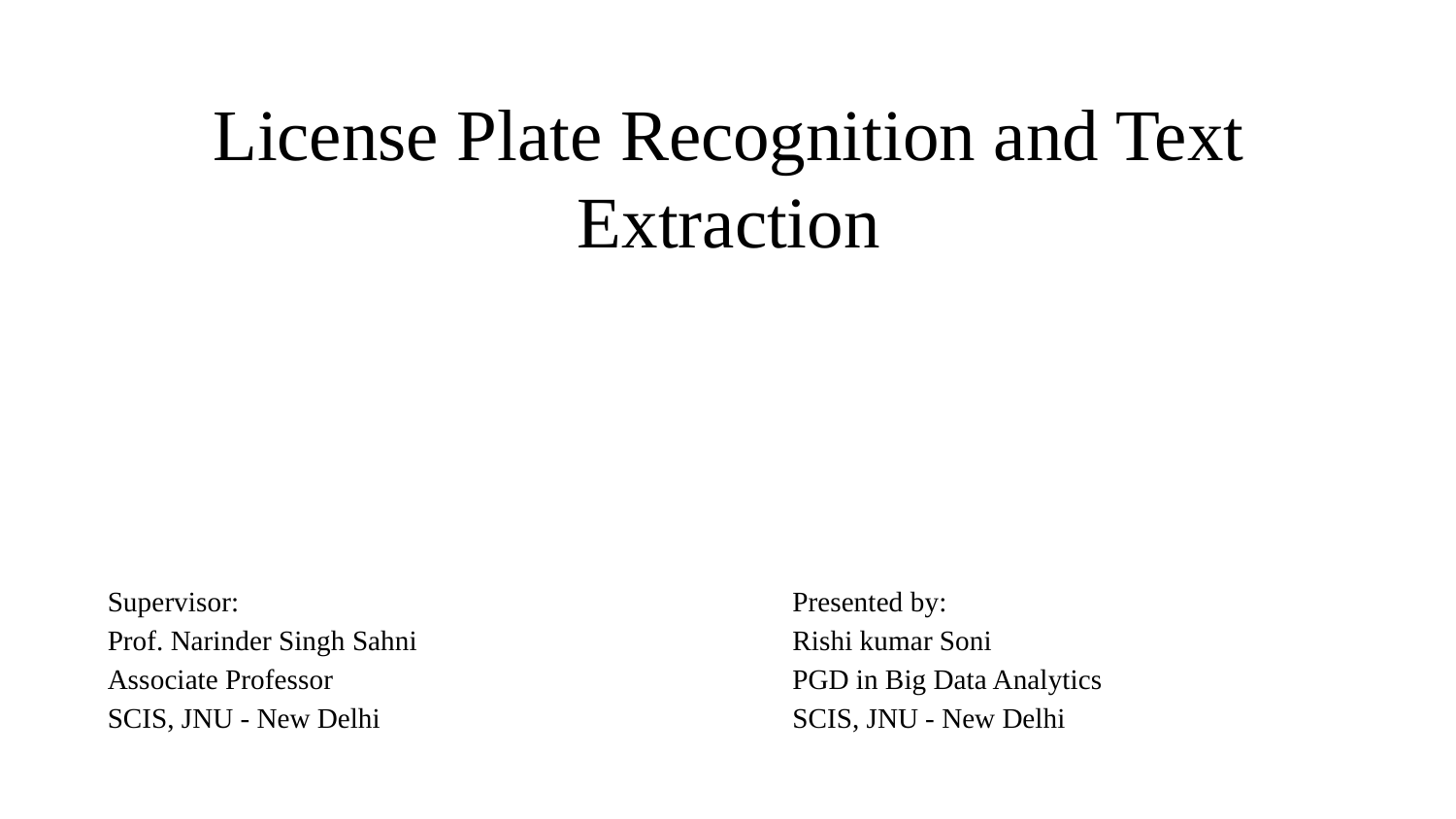

# License Plate Recognition and Text Extraction
Supervisor:
Prof. Narinder Singh Sahni
Associate Professor
SCIS, JNU - New Delhi
Presented by:
Rishi kumar Soni
PGD in Big Data Analytics
SCIS, JNU - New Delhi